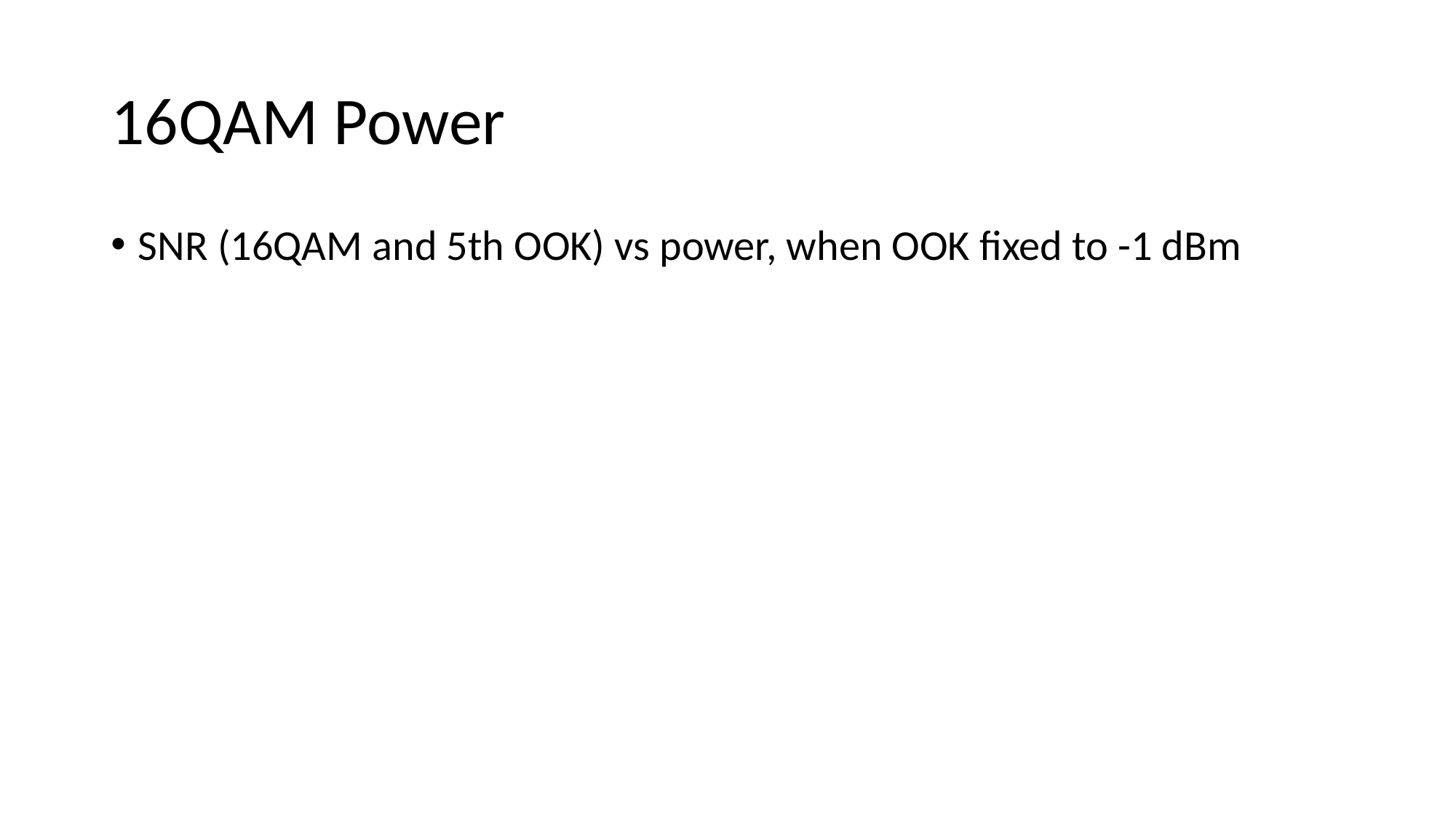

# 16QAM Power
SNR (16QAM and 5th OOK) vs power, when OOK fixed to -1 dBm